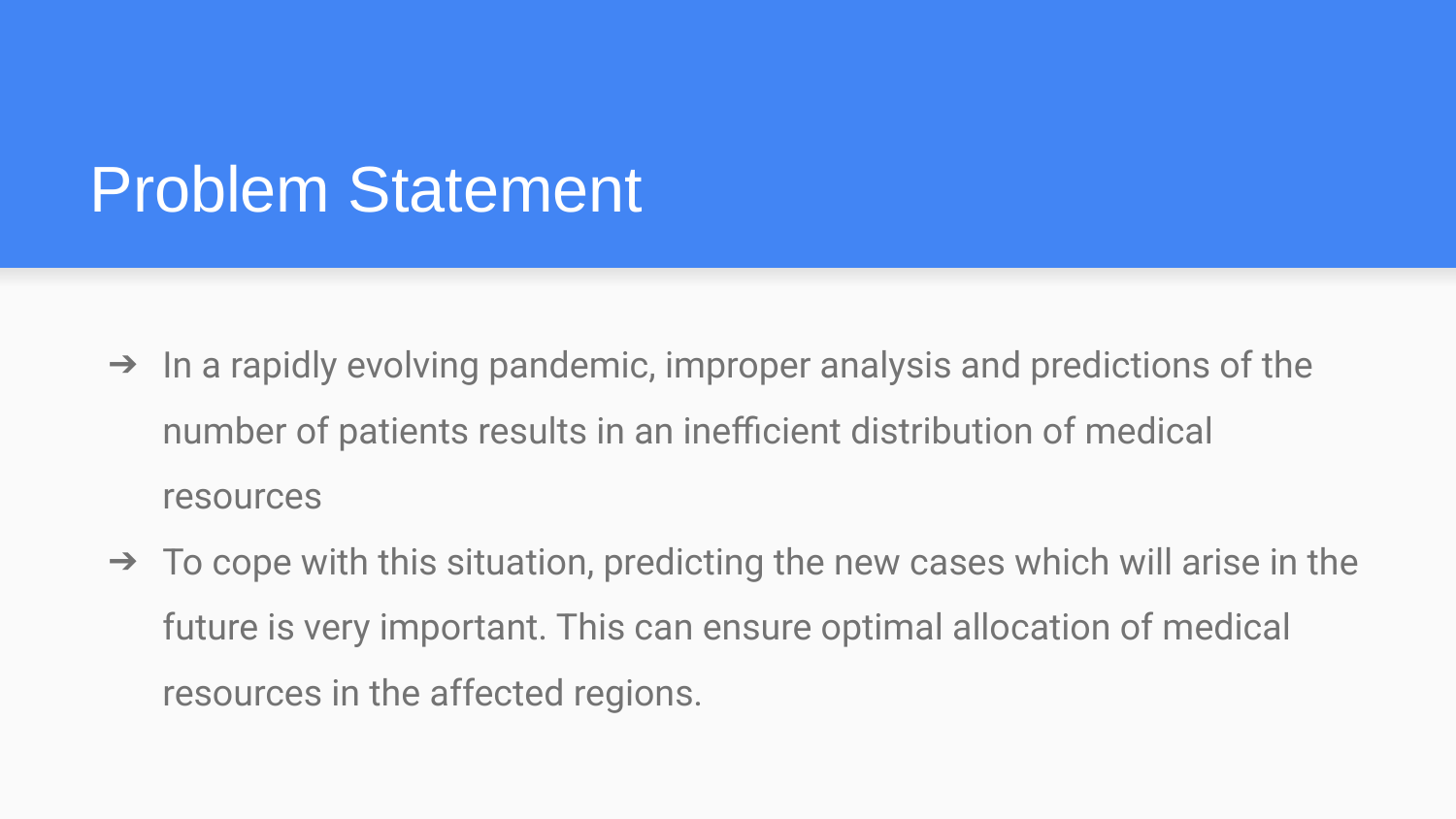

# Problem Statement
In a rapidly evolving pandemic, improper analysis and predictions of the number of patients results in an inefficient distribution of medical resources
To cope with this situation, predicting the new cases which will arise in the future is very important. This can ensure optimal allocation of medical resources in the affected regions.